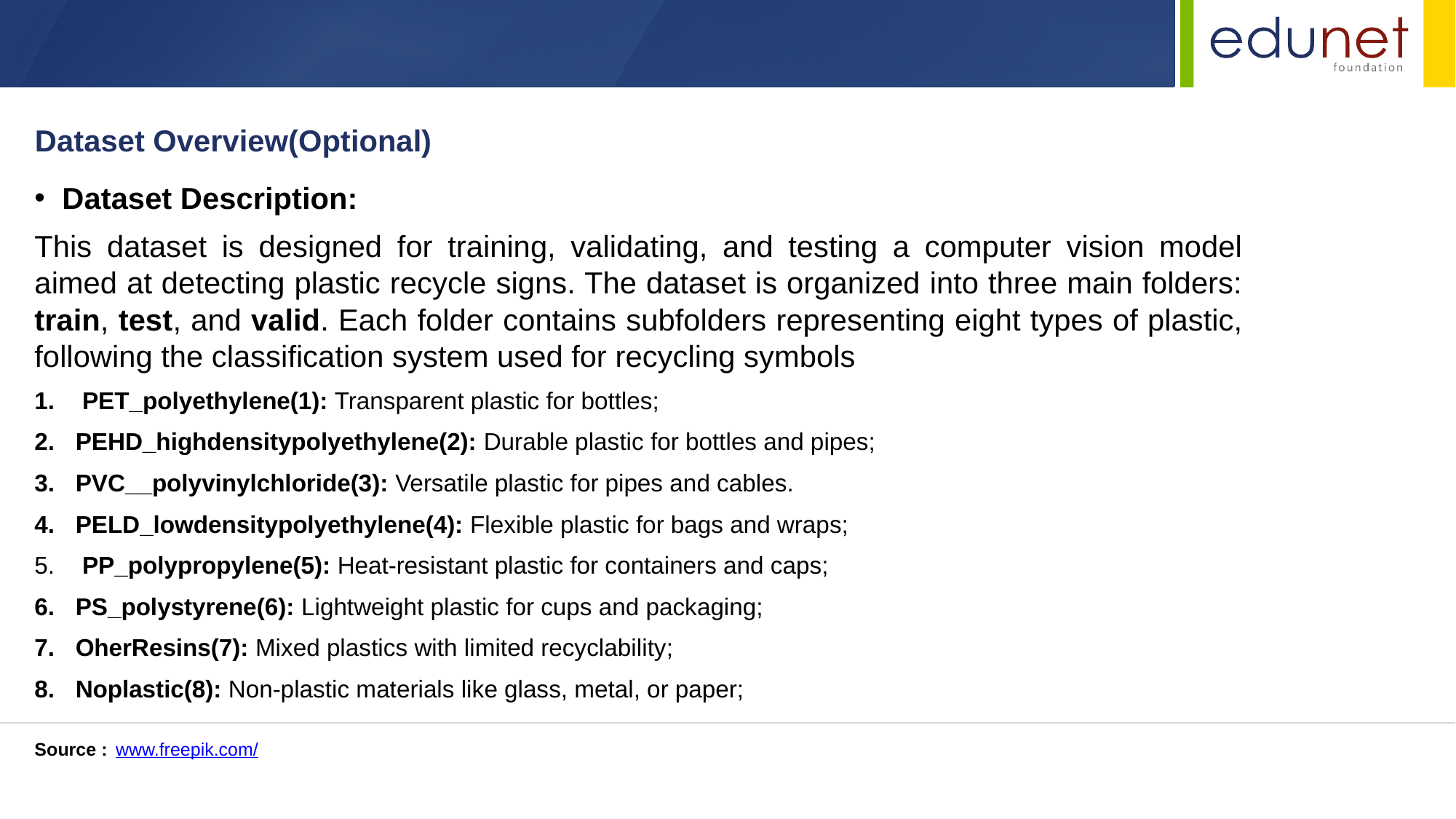

Dataset Overview(Optional)
Dataset Description:
This dataset is designed for training, validating, and testing a computer vision model aimed at detecting plastic recycle signs. The dataset is organized into three main folders: train, test, and valid. Each folder contains subfolders representing eight types of plastic, following the classification system used for recycling symbols
 PET_polyethylene(1): Transparent plastic for bottles;
PEHD_highdensitypolyethylene(2): Durable plastic for bottles and pipes;
PVC__polyvinylchloride(3): Versatile plastic for pipes and cables.
PELD_lowdensitypolyethylene(4): Flexible plastic for bags and wraps;
 PP_polypropylene(5): Heat-resistant plastic for containers and caps;
PS_polystyrene(6): Lightweight plastic for cups and packaging;
OherResins(7): Mixed plastics with limited recyclability;
Noplastic(8): Non-plastic materials like glass, metal, or paper;

Source :
www.freepik.com/